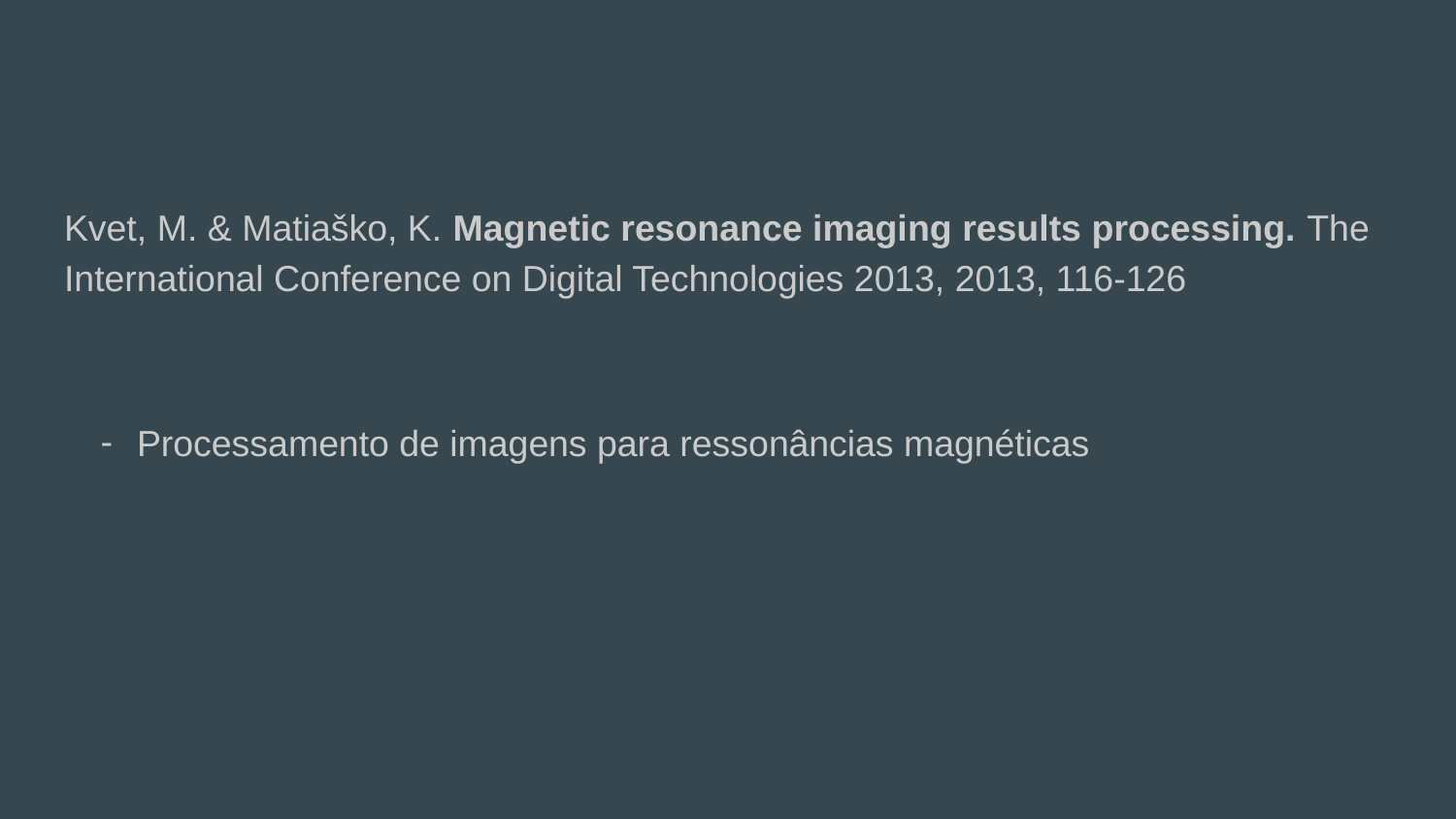

#
Kvet, M. & Matiaško, K. Magnetic resonance imaging results processing. The International Conference on Digital Technologies 2013, 2013, 116-126

Processamento de imagens para ressonâncias magnéticas